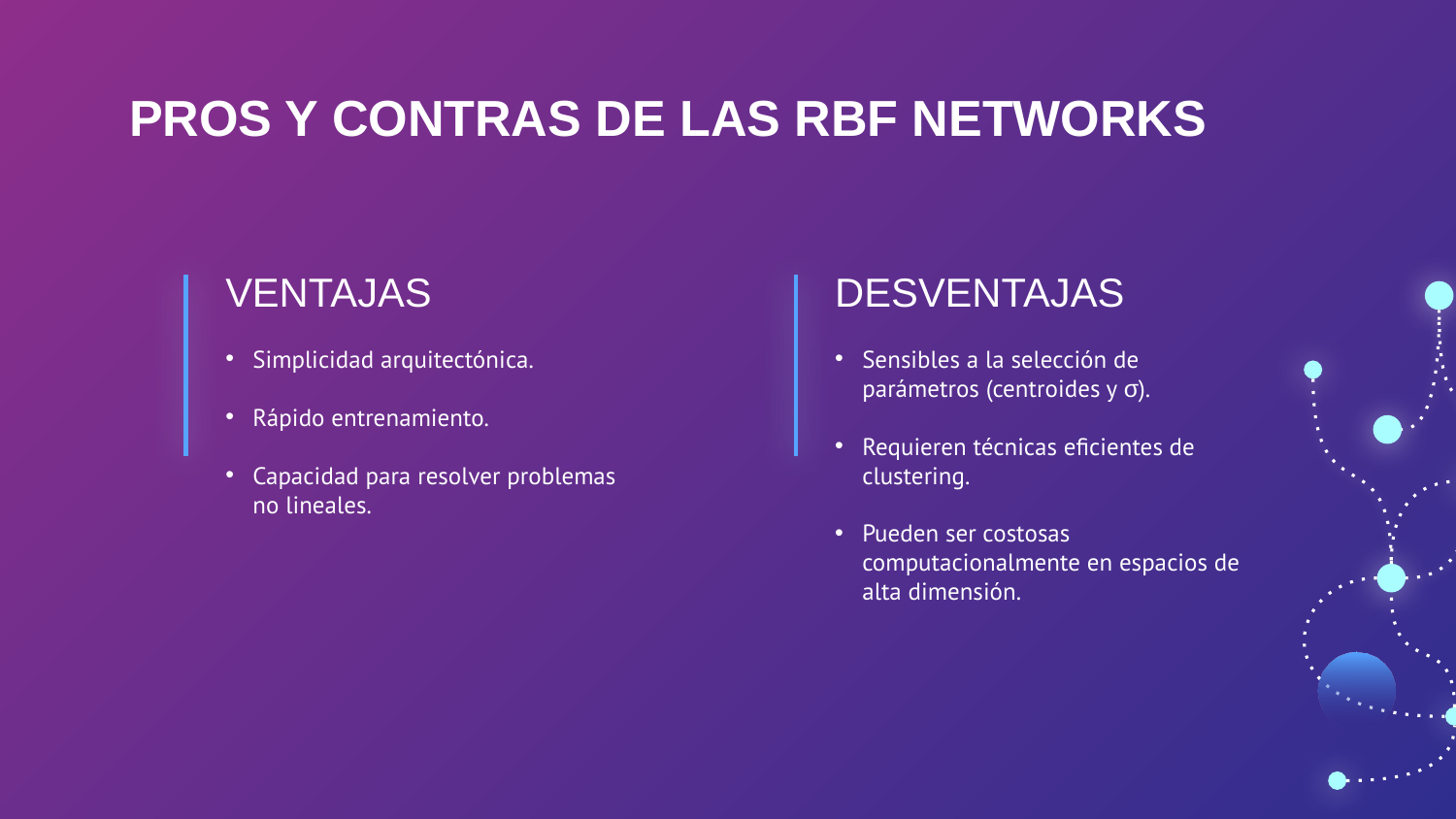

# PROS Y CONTRAS DE LAS RBF NETWORKS
VENTAJAS
DESVENTAJAS
Simplicidad arquitectónica.

Rápido entrenamiento.

Capacidad para resolver problemas no lineales.
Sensibles a la selección de parámetros (centroides y σ).

Requieren técnicas eficientes de clustering.

Pueden ser costosas computacionalmente en espacios de alta dimensión.